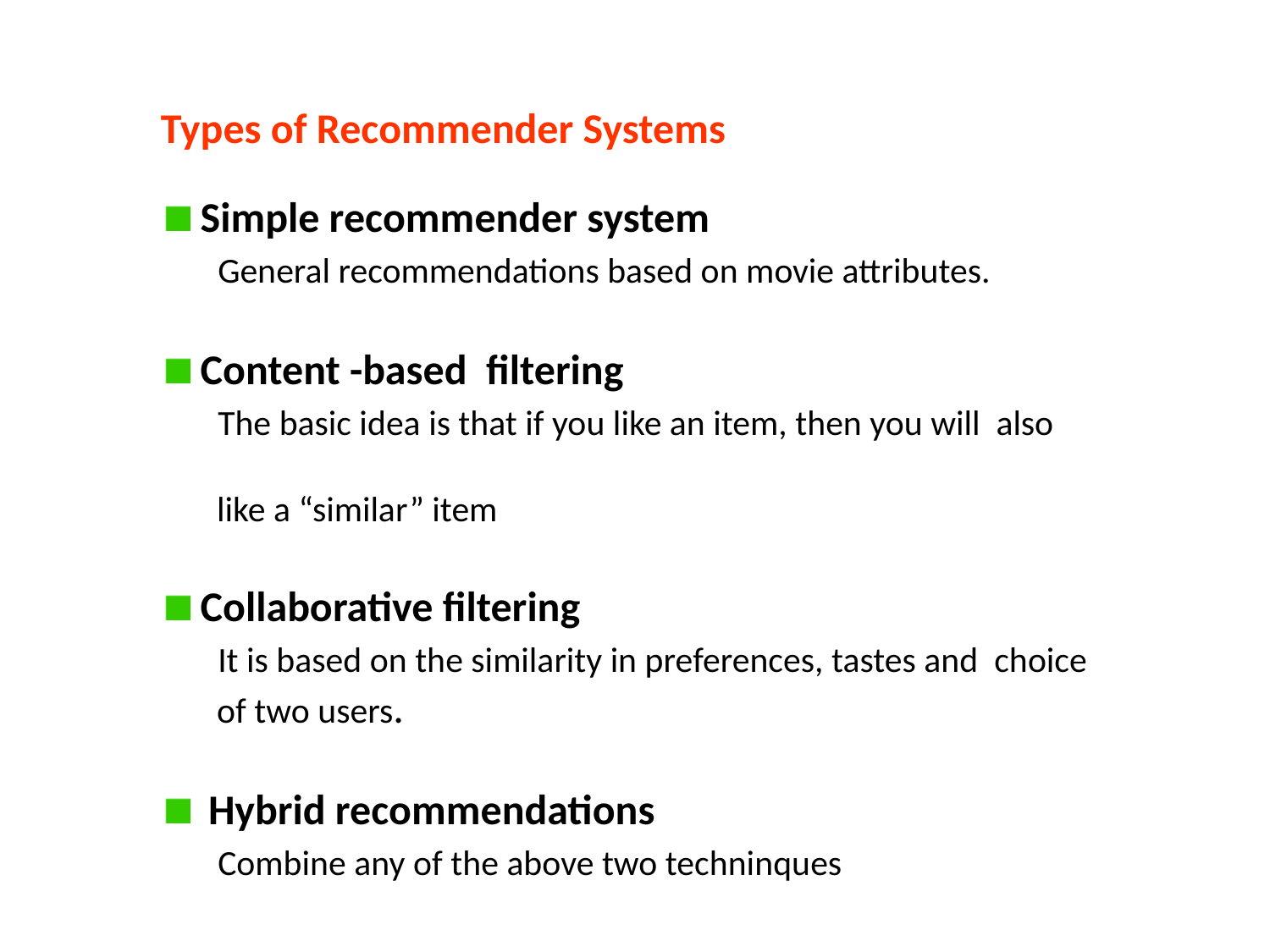

Types of Recommender Systems

Simple recommender system
      General recommendations based on movie attributes.

Content -based  filtering
      The basic idea is that if you like an item, then you will  also
       like a “similar” item

Collaborative filtering
      It is based on the similarity in preferences, tastes and  choice
       of two users.

Hybrid recommendations
      Combine any of the above two techninques